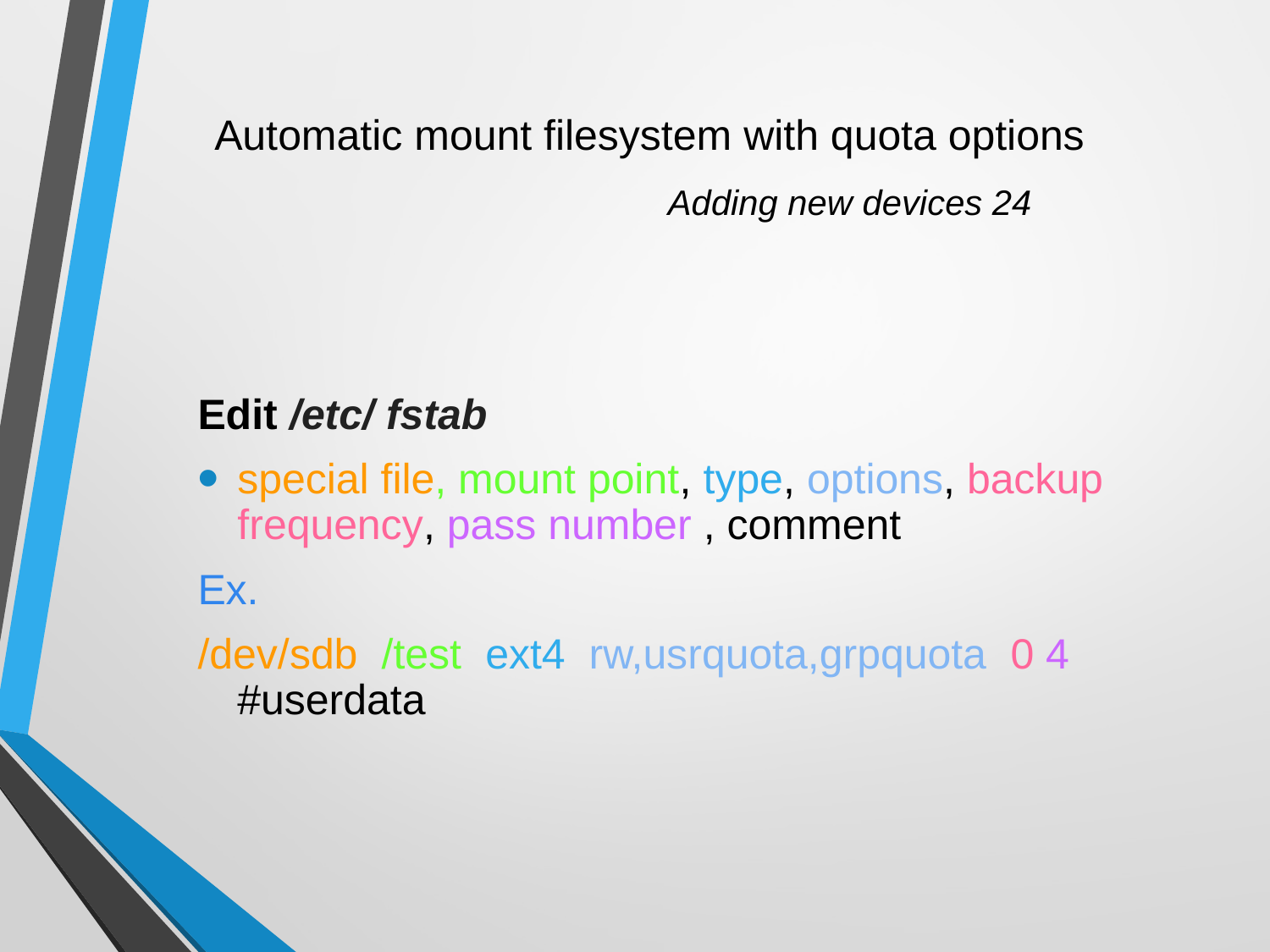

# Automatic mount filesystem with quota options Adding new devices 24
Edit /etc/ fstab
special file, mount point, type, options, backup frequency, pass number , comment
Ex.
/dev/sdb  /test  ext4  rw,usrquota,grpquota  0 4 #userdata